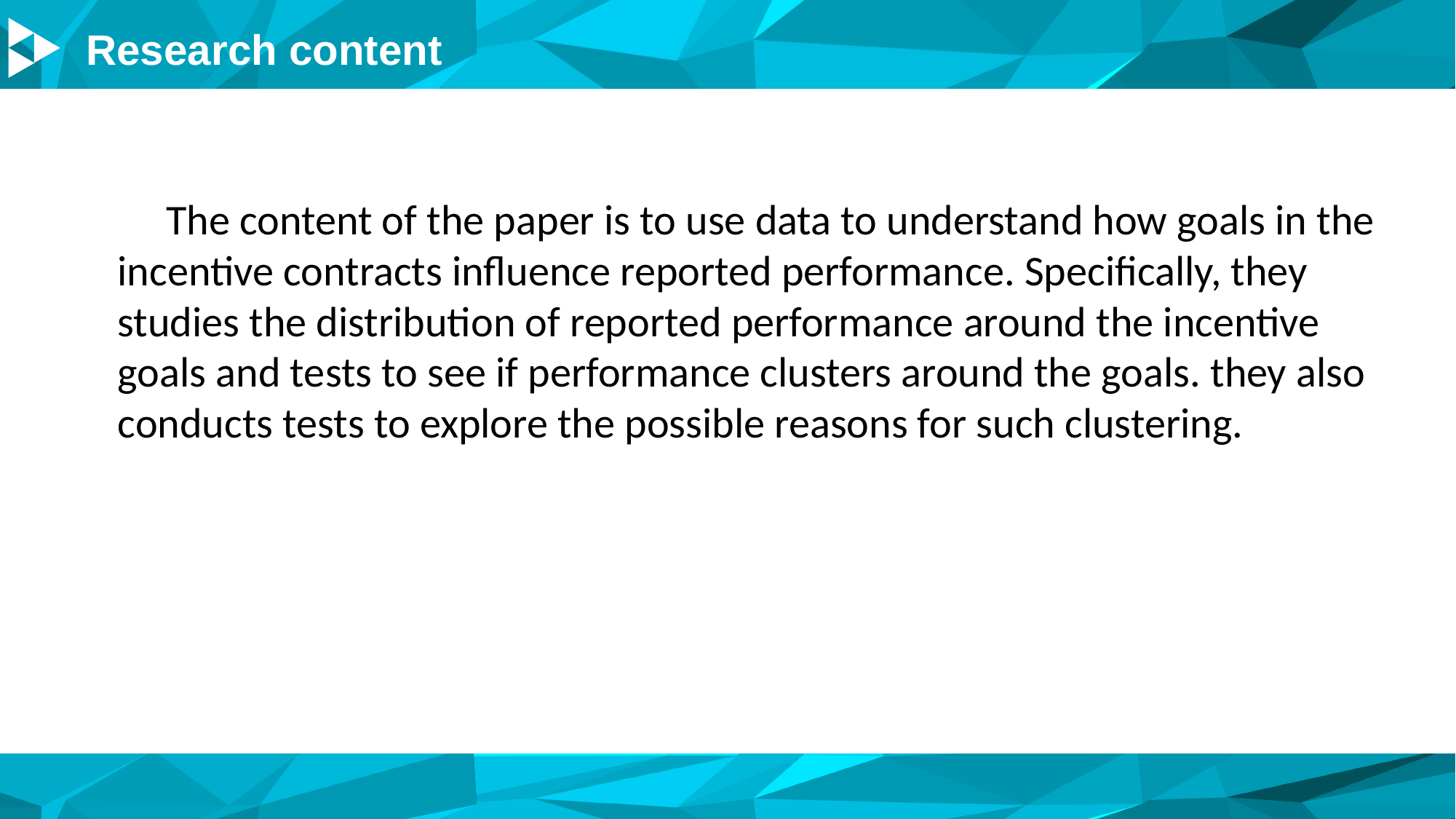

Research content
     The content of the paper is to use data to understand how goals in the incentive contracts influence reported performance. Specifically, they studies the distribution of reported performance around the incentive goals and tests to see if performance clusters around the goals. they also conducts tests to explore the possible reasons for such clustering.